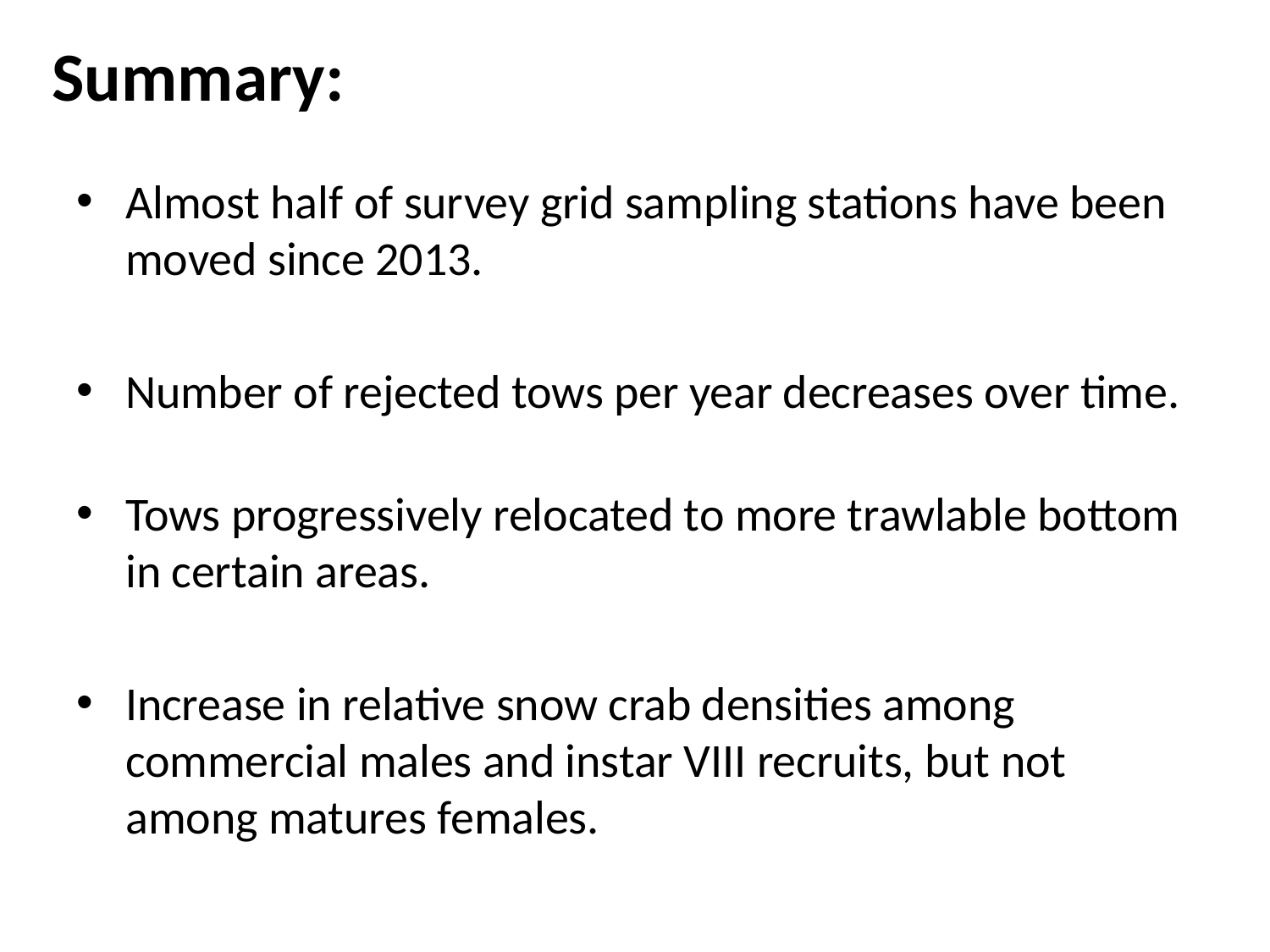

# Summary:
Almost half of survey grid sampling stations have been moved since 2013.

Number of rejected tows per year decreases over time.
Tows progressively relocated to more trawlable bottom in certain areas.

Increase in relative snow crab densities among commercial males and instar VIII recruits, but not among matures females.